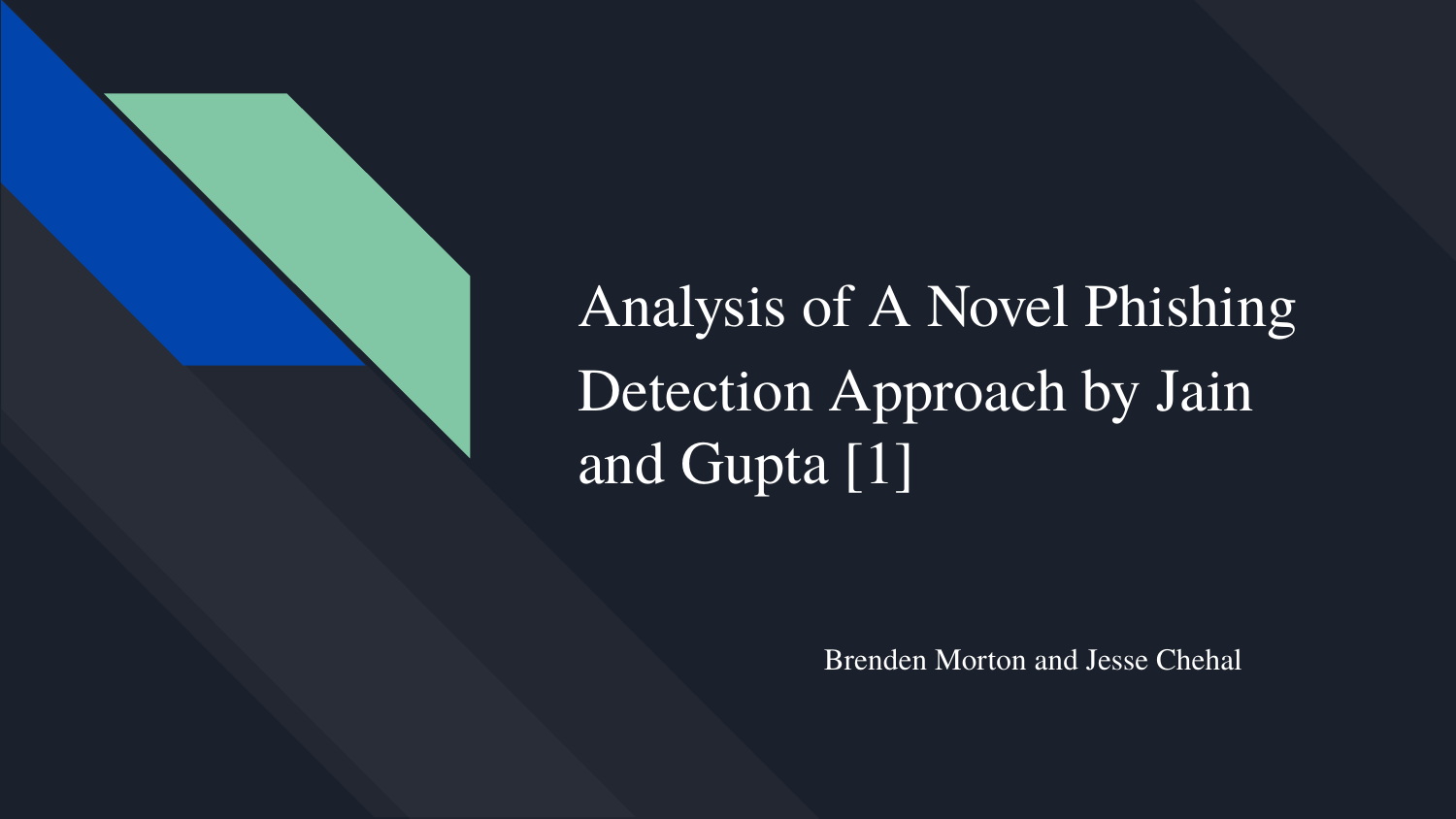

# Analysis of A Novel Phishing
Detection Approach by Jain and Gupta [1]

Brenden Morton and Jesse Chehal